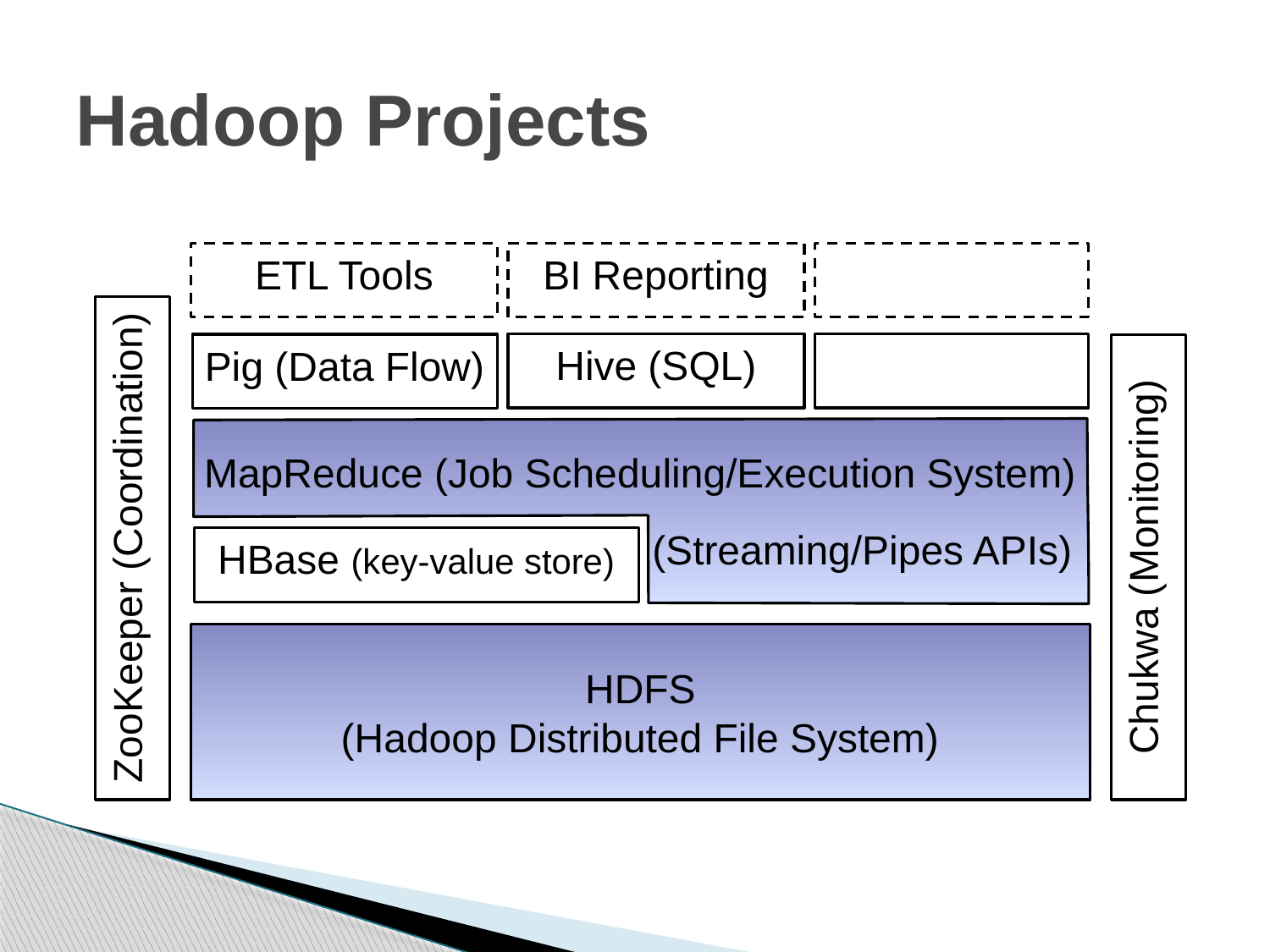

# Hadoop Projects
ETL Tools
BI Reporting

Hive (SQL)

Pig (Data Flow)

MapReduce (Job Scheduling/Execution System)
ZooKeeper (Coordination)
(Streaming/Pipes APIs)
HBase (key-value store)
Chukwa (Monitoring)
HDFS
(Hadoop Distributed File System)